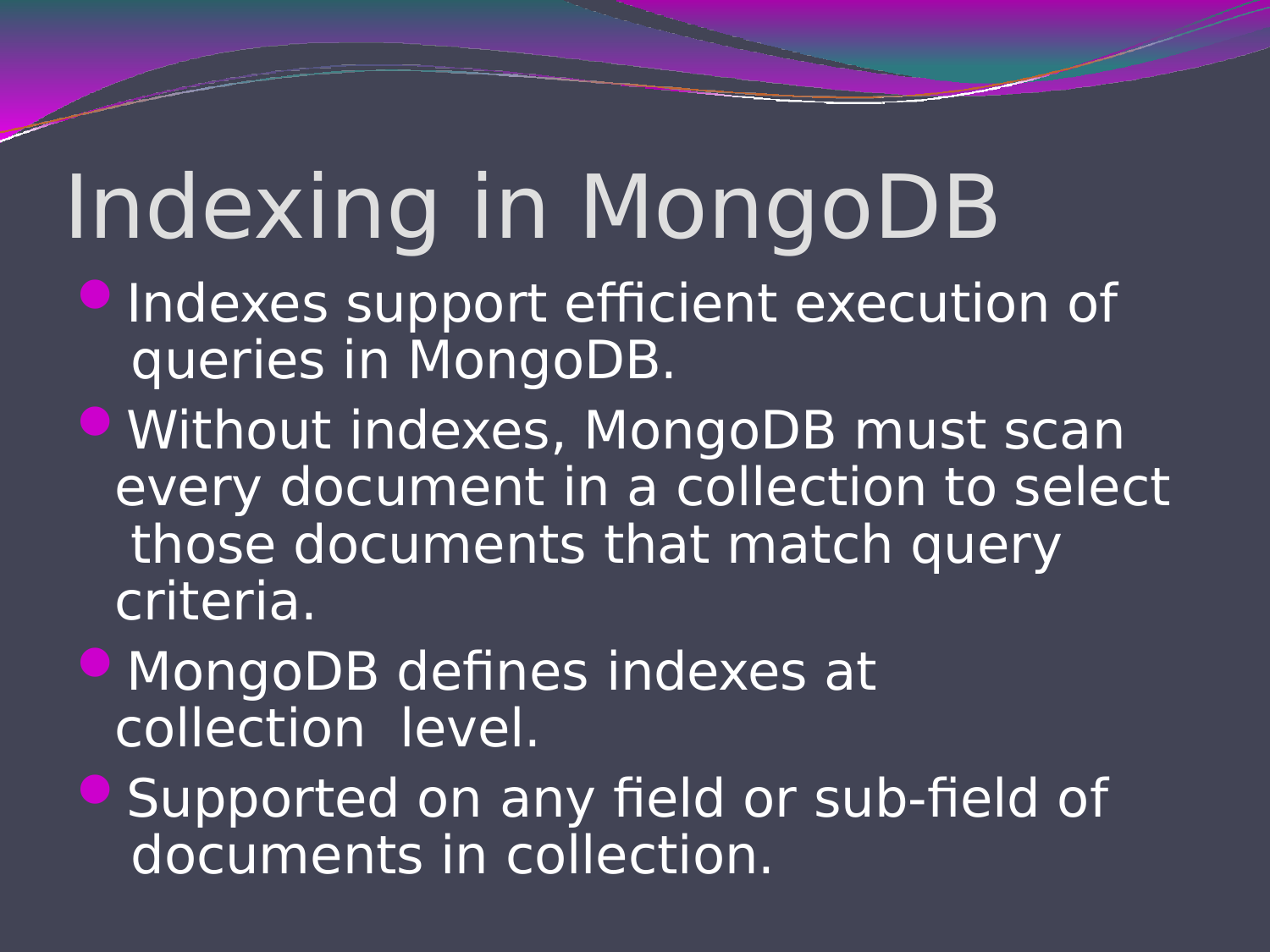

# Indexing in MongoDB
Indexes support efficient execution of  queries in MongoDB.
Without indexes, MongoDB must scan  every document in a collection to select  those documents that match query  criteria.
MongoDB defines indexes at collection  level.
Supported on any field or sub-field of  documents in collection.